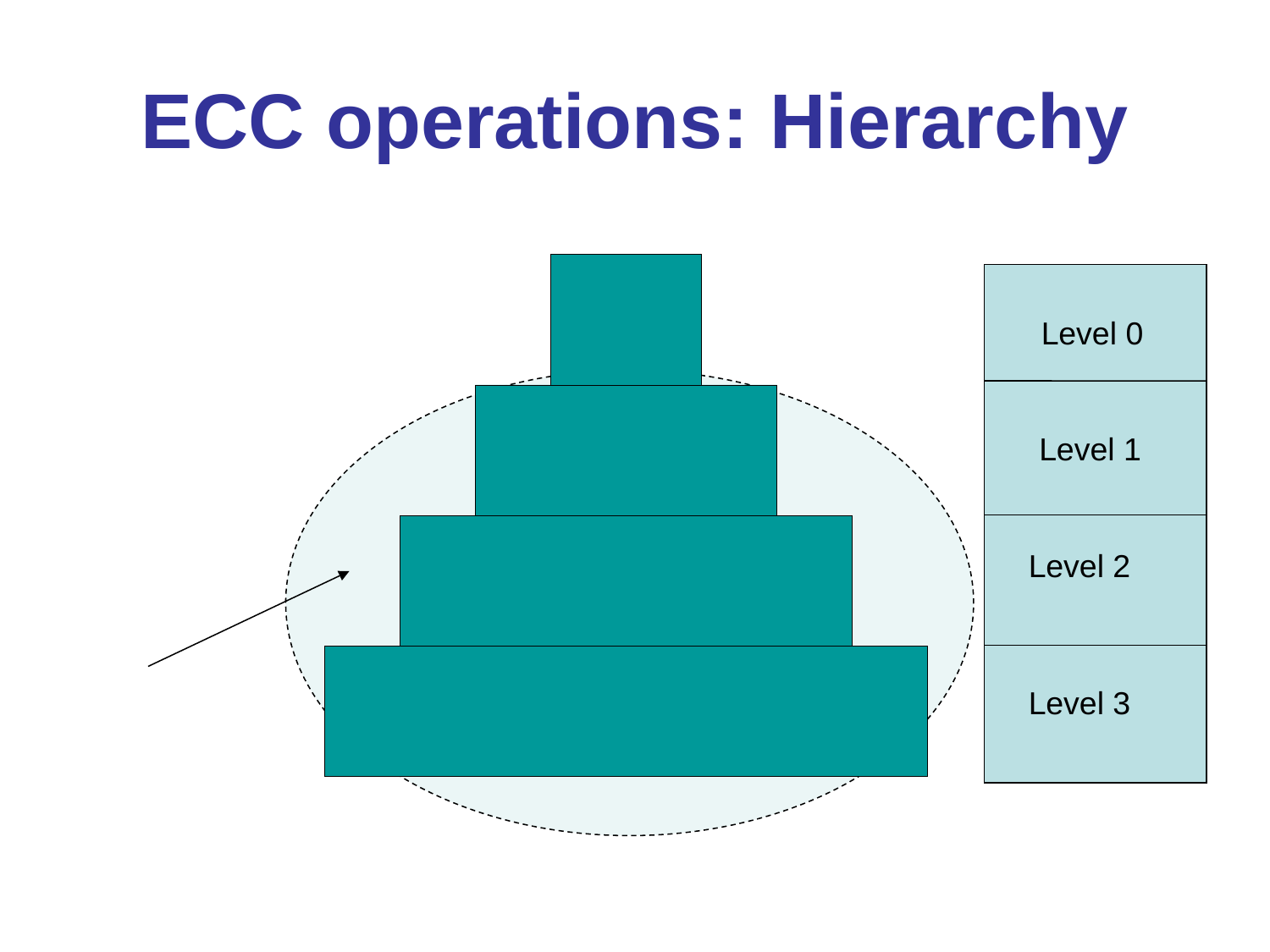

# ECC operations: Hierarchy

     Level 0

Level 1
Level 2

Level 3